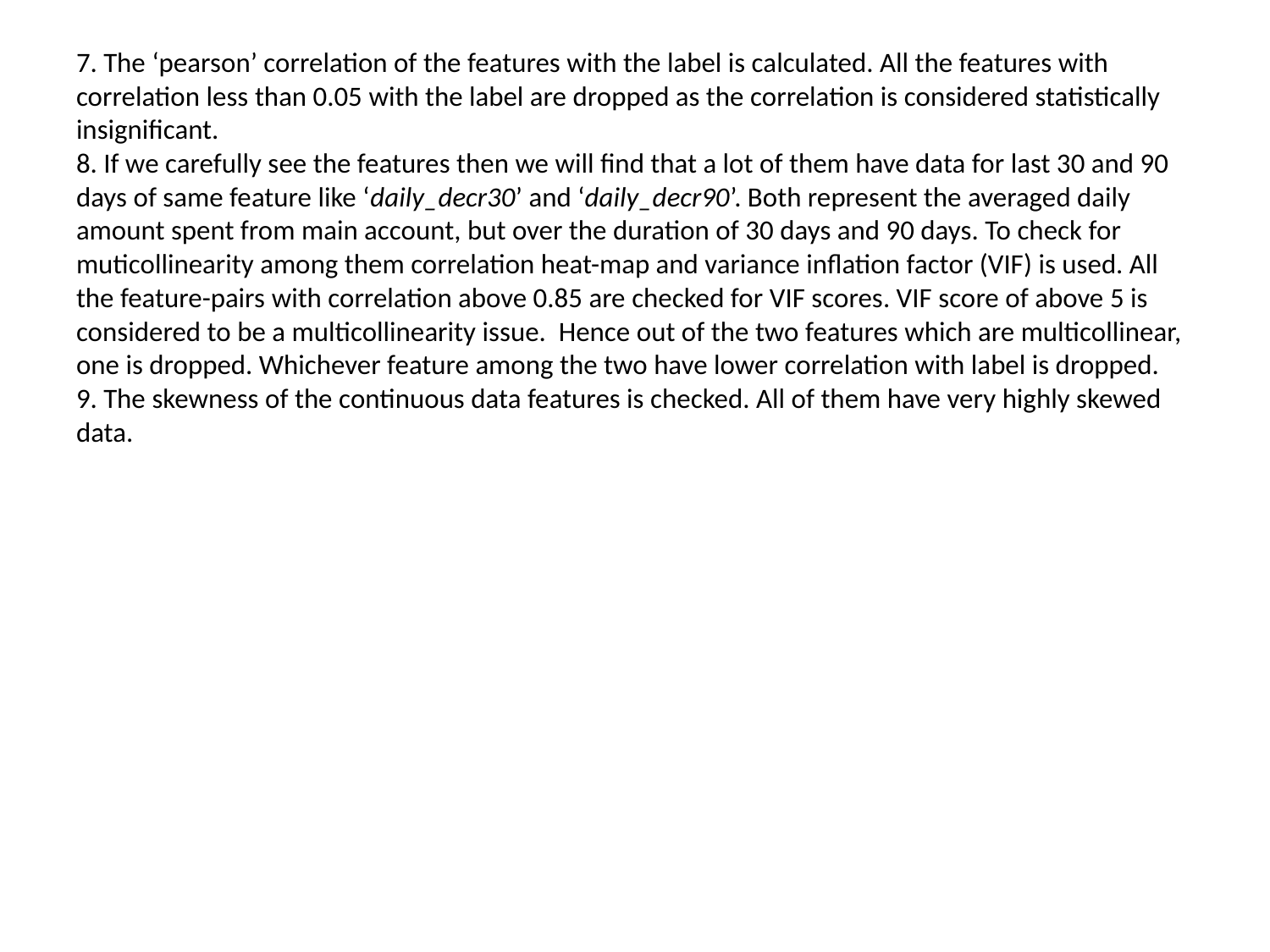

# 7. The ‘pearson’ correlation of the features with the label is calculated. All the features with correlation less than 0.05 with the label are dropped as the correlation is considered statistically insignificant. 8. If we carefully see the features then we will find that a lot of them have data for last 30 and 90 days of same feature like ‘daily_decr30’ and ‘daily_decr90’. Both represent the averaged daily amount spent from main account, but over the duration of 30 days and 90 days. To check for muticollinearity among them correlation heat-map and variance inflation factor (VIF) is used. All the feature-pairs with correlation above 0.85 are checked for VIF scores. VIF score of above 5 is considered to be a multicollinearity issue.  Hence out of the two features which are multicollinear, one is dropped. Whichever feature among the two have lower correlation with label is dropped. 9. The skewness of the continuous data features is checked. All of them have very highly skewed data.